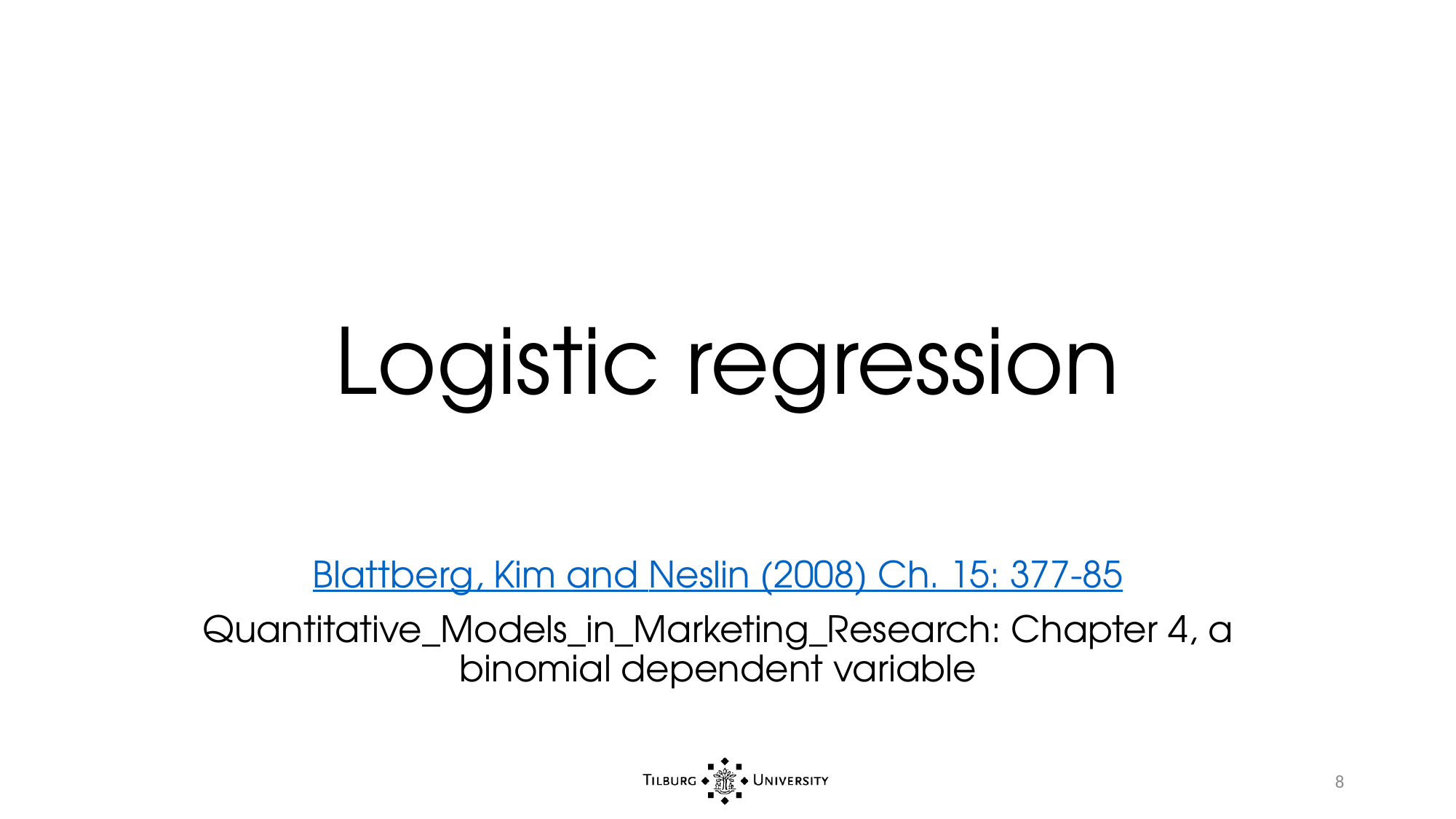

# Logistic regression
Blattberg, Kim and Neslin (2008) Ch. 15: 377-85
Quantitative_Models_in_Marketing_Research: Chapter 4, a binomial dependent variable
8